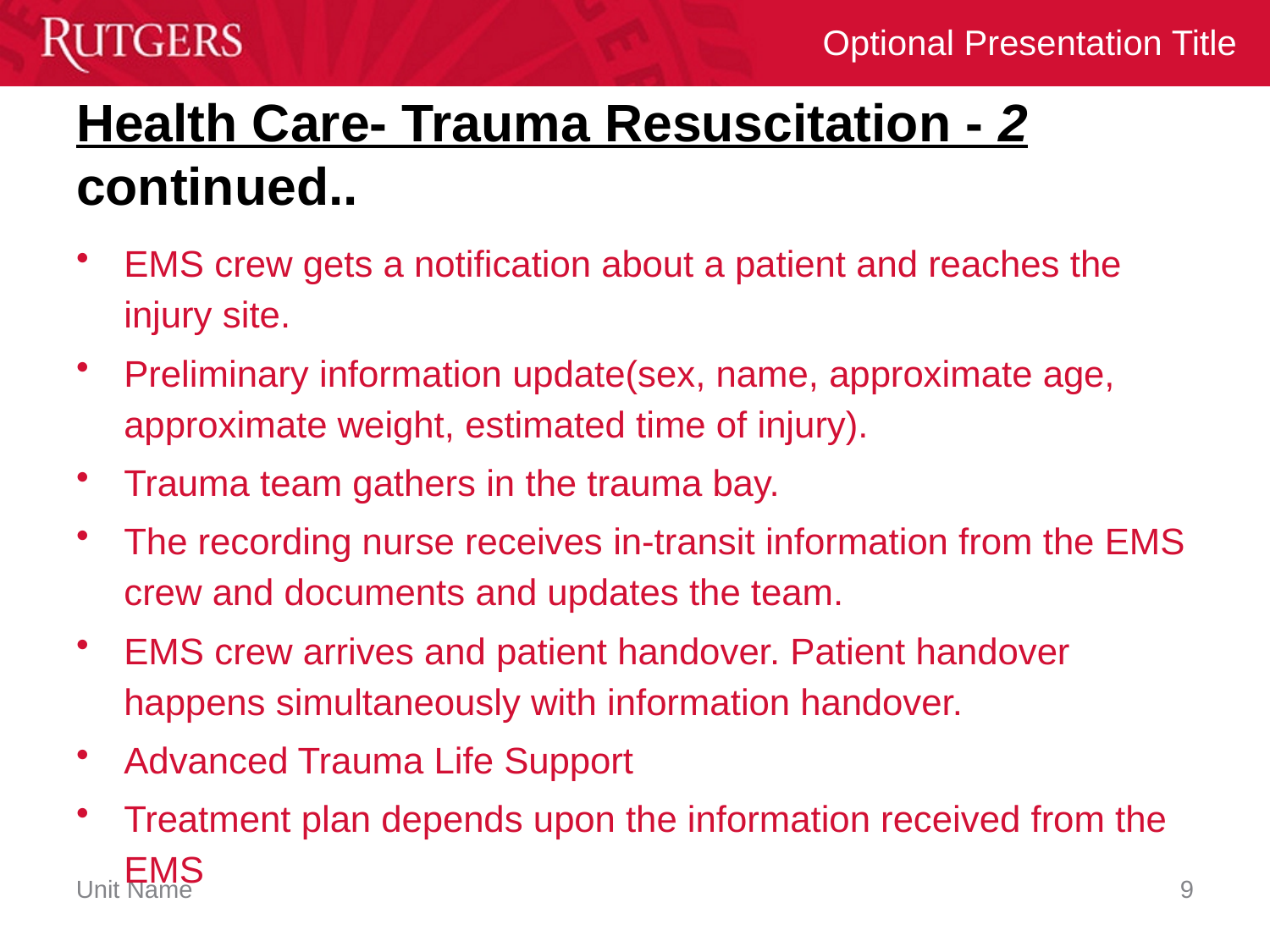

# Health Care- Trauma Resuscitation - 2 continued..
EMS crew gets a notification about a patient and reaches the injury site.
Preliminary information update(sex, name, approximate age, approximate weight, estimated time of injury).
Trauma team gathers in the trauma bay.
The recording nurse receives in-transit information from the EMS crew and documents and updates the team.
EMS crew arrives and patient handover. Patient handover happens simultaneously with information handover.
Advanced Trauma Life Support
Treatment plan depends upon the information received from the EMS

9